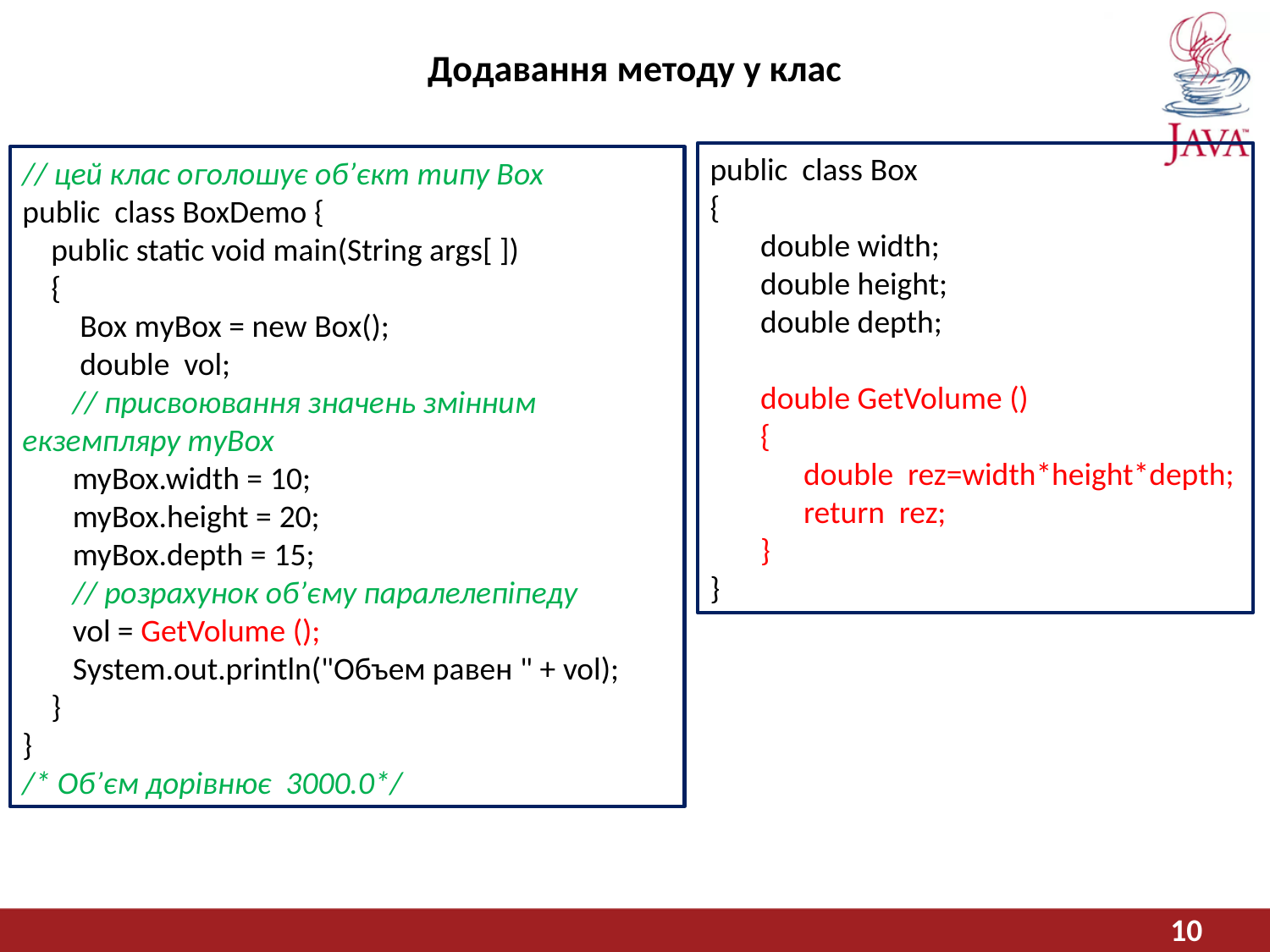

# Додавання методу у клас
public  class Вох
{
       double width;
       double height;
       double depth;

       double GetVolume ()
       {
             double  rez=width*height*depth;
             return  rez;
       }
}
// цей клас оголошує об’єкт типу Вох
public  class BoxDemo {
    public static void main(String args[ ])
    {
        Вох mуBох = new Вох();
        double  vol;
       // присвоювання значень змінним  екземпляру mуBох
       myBox.width = 10;
       myBox.height = 20;
       myBox.depth = 15;
       // розрахунок об’єму паралелепіпеду
       vol = GetVolume ();
       Sуstеm.оut.рrintln("Объем равен " + vol);
    }
}
/* Об’єм дорівнює  3000.0*/